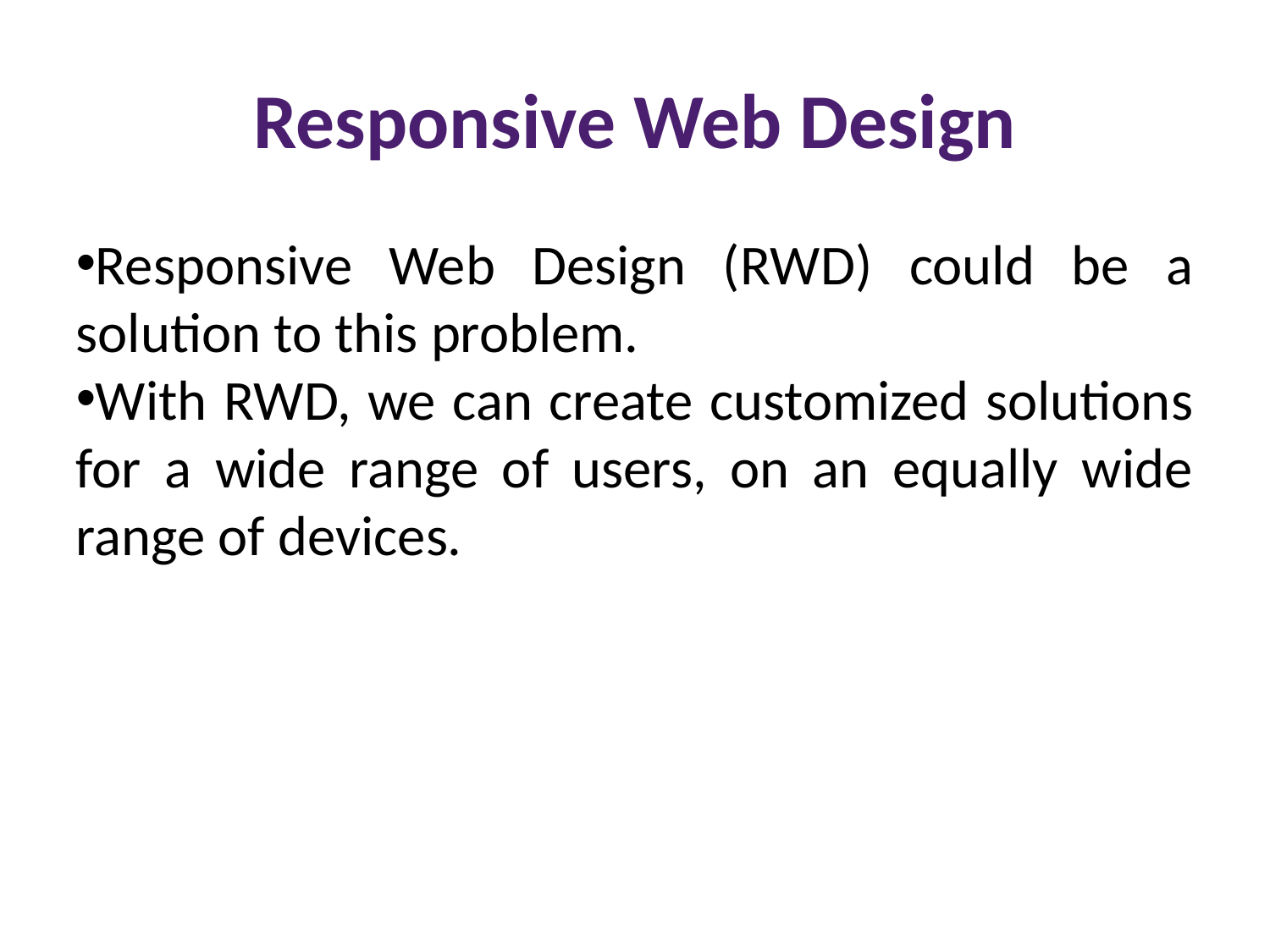

Responsive Web Design
Responsive Web Design (RWD) could be a solution to this problem.
With RWD, we can create customized solutions for a wide range of users, on an equally wide range of devices.